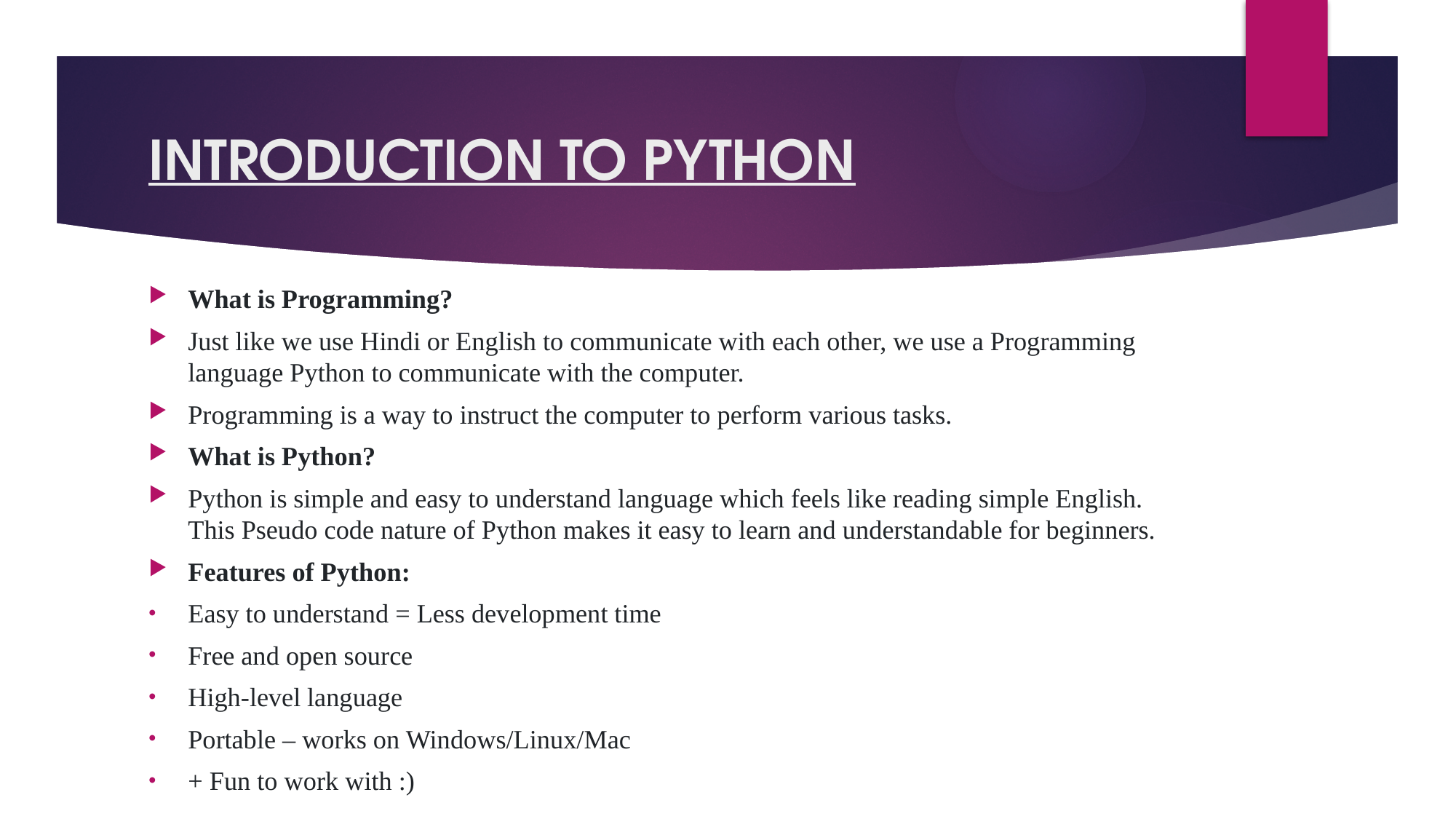

# INTRODUCTION TO PYTHON
What is Programming?
Just like we use Hindi or English to communicate with each other, we use a Programming language Python to communicate with the computer.
Programming is a way to instruct the computer to perform various tasks.
What is Python?
Python is simple and easy to understand language which feels like reading simple English. This Pseudo code nature of Python makes it easy to learn and understandable for beginners.
Features of Python:
Easy to understand = Less development time
Free and open source
High-level language
Portable – works on Windows/Linux/Mac
+ Fun to work with :)